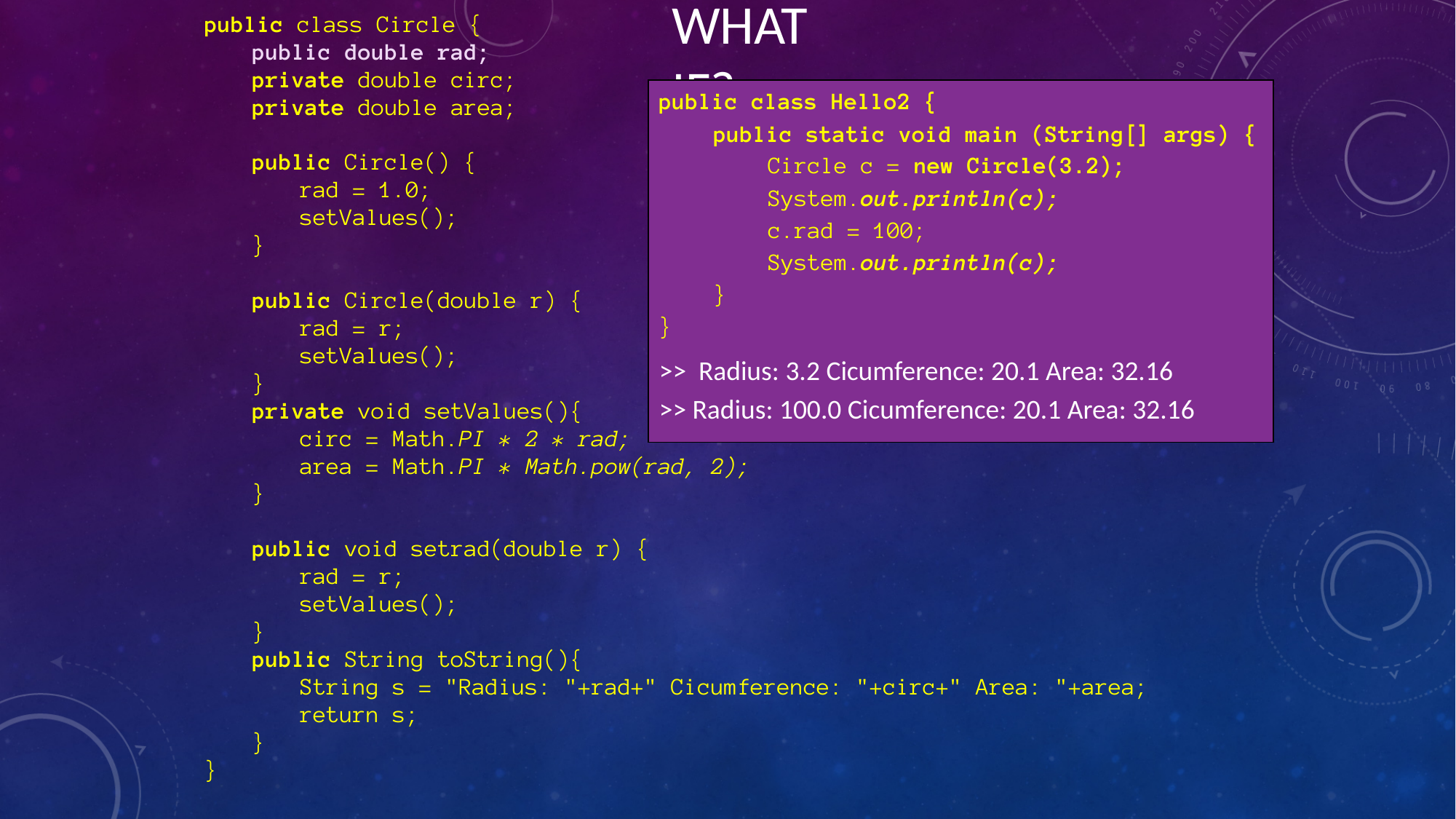

public class Circle {
public double rad;
private double circ;
private double area;

public Circle() {
rad = 1.0;
setValues();
}

public Circle(double r) {
rad = r;
setValues();
}
private void setValues(){
circ = Math.PI * 2 * rad;
area = Math.PI * Math.pow(rad, 2);
}

public void setrad(double r) {
rad = r;
setValues();
}
public String toString(){
String s = "Radius: "+rad+" Cicumference: "+circ+" Area: "+area;
return s;
}
}

# What if?
public class Hello2 {
public static void main (String[] args) {
Circle c = new Circle(3.2);
System.out.println(c);
c.rad = 100;
System.out.println(c);
}
}
>>  Radius: 3.2 Cicumference: 20.1 Area: 32.16
>> Radius: 100.0 Cicumference: 20.1 Area: 32.16